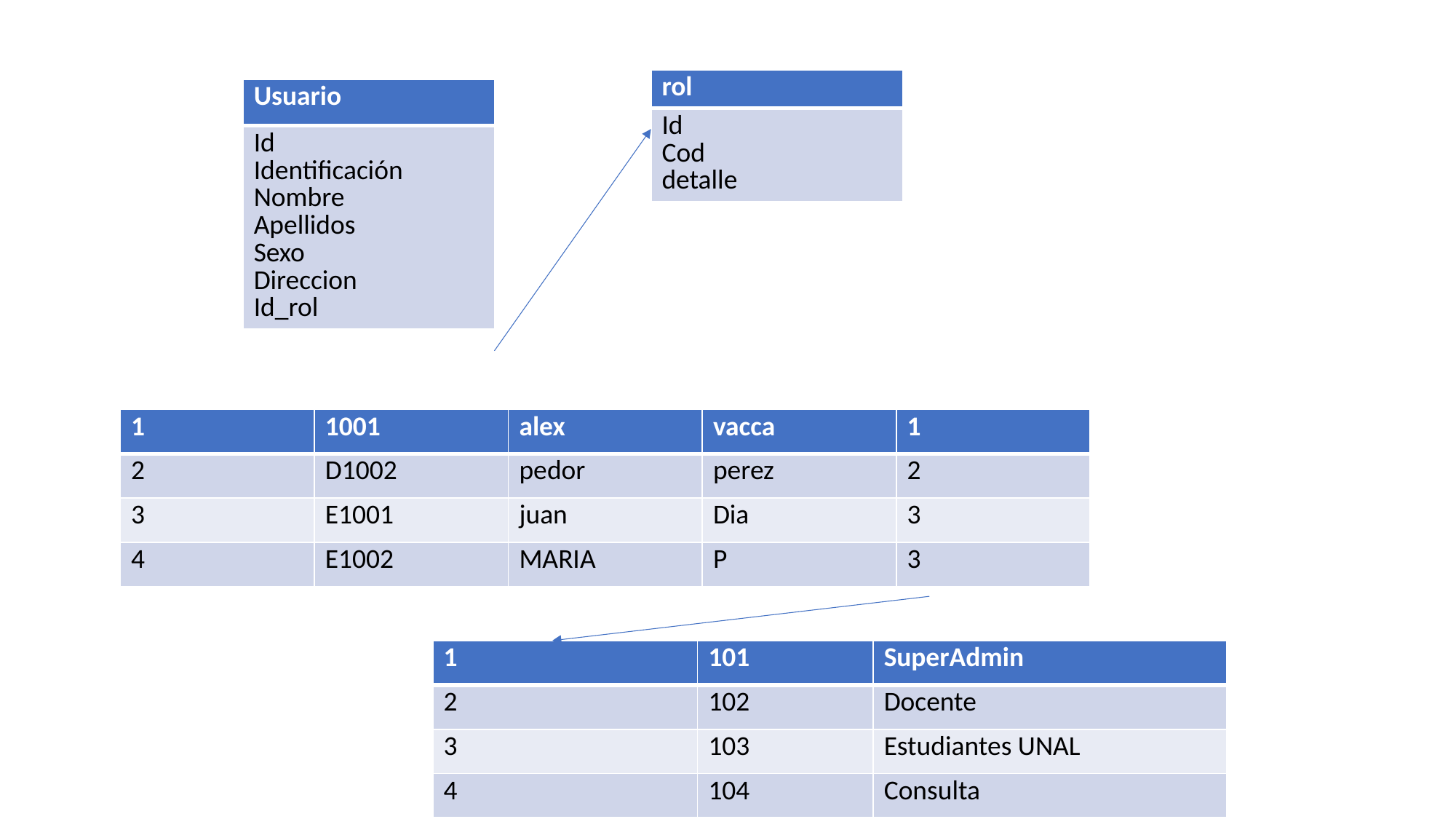

| rol |
| --- |
| Id Cod detalle |
| Usuario |
| --- |
| Id Identificación Nombre Apellidos Sexo Direccion Id\_rol |
| 1 | 1001 | alex | vacca | 1 |
| --- | --- | --- | --- | --- |
| 2 | D1002 | pedor | perez | 2 |
| 3 | E1001 | juan | Dia | 3 |
| 4 | E1002 | MARIA | P | 3 |
| 1 | 101 | SuperAdmin |
| --- | --- | --- |
| 2 | 102 | Docente |
| 3 | 103 | Estudiantes UNAL |
| 4 | 104 | Consulta |